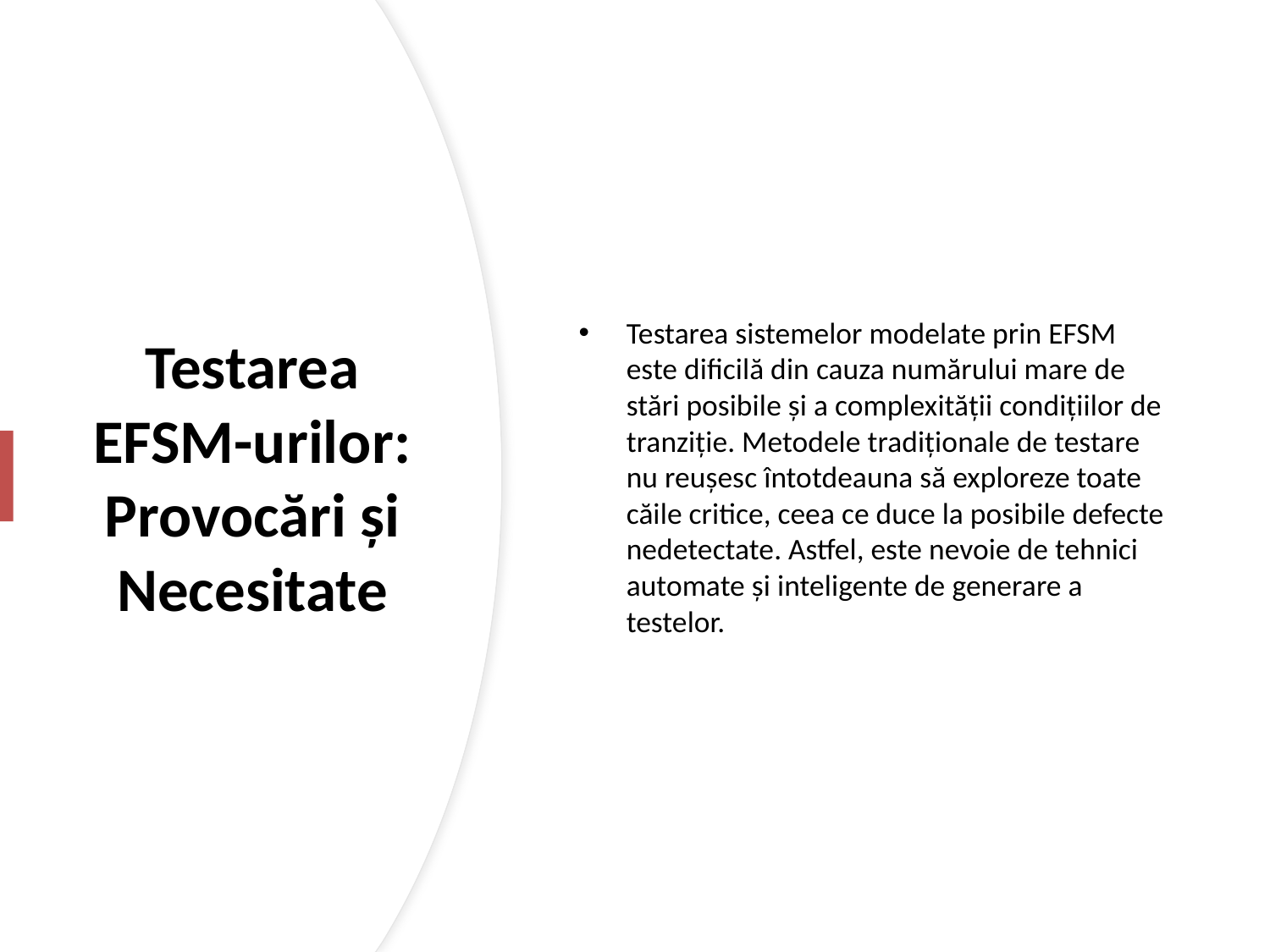

Testarea sistemelor modelate prin EFSM este dificilă din cauza numărului mare de stări posibile și a complexității condițiilor de tranziție. Metodele tradiționale de testare nu reușesc întotdeauna să exploreze toate căile critice, ceea ce duce la posibile defecte nedetectate. Astfel, este nevoie de tehnici automate și inteligente de generare a testelor.
# Testarea EFSM-urilor: Provocări și Necesitate